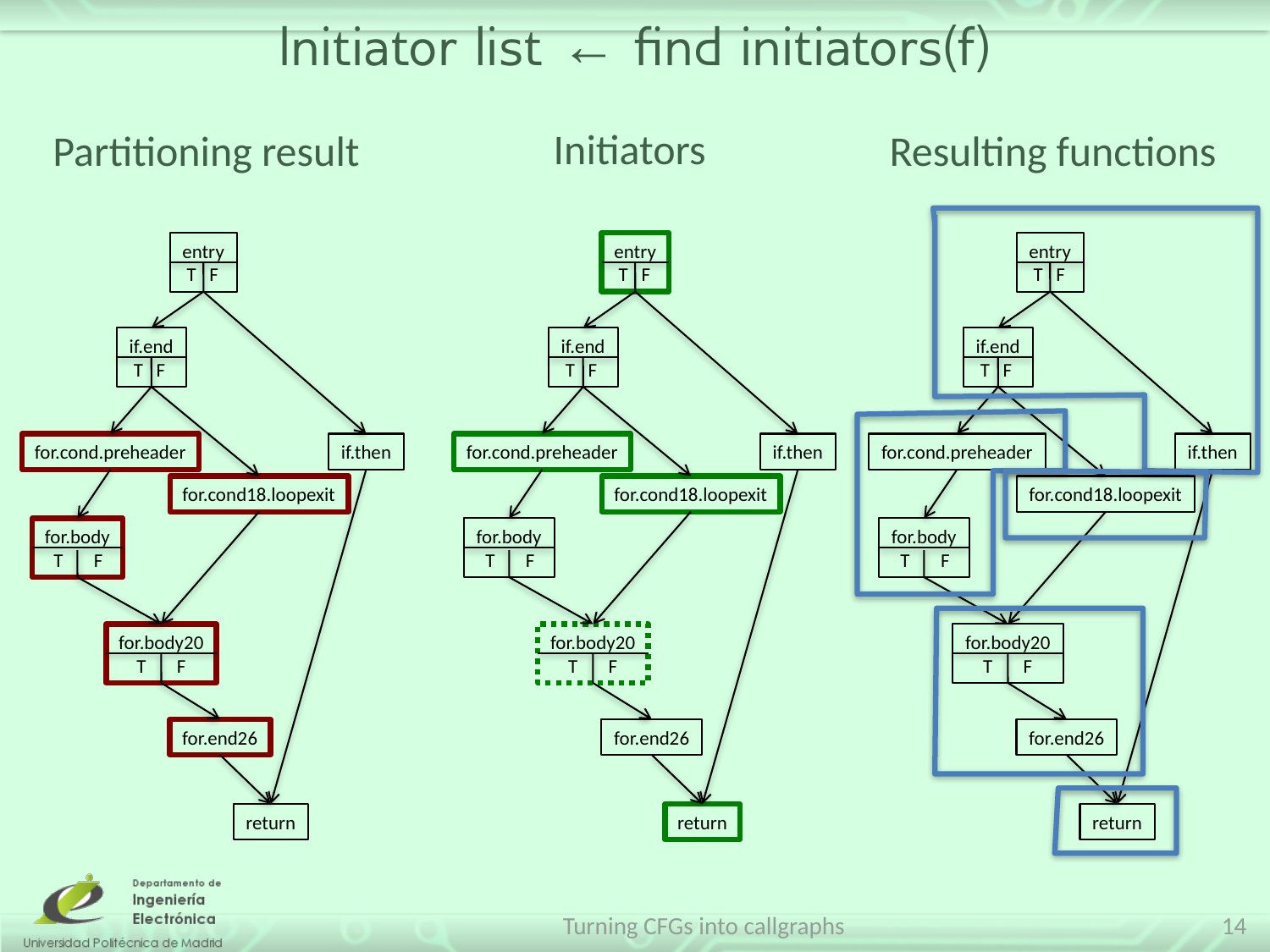

# Initiator list ← find initiators(f)
Initiators
Partitioning result
Resulting functions

entry
 T   F
entry
 T   F
entry
 T   F
if.end
 T   F
if.end
 T   F
if.end
 T   F

for.cond.preheader
if.then
for.cond.preheader
if.then
for.cond.preheader
if.then

for.cond18.loopexit
for.cond18.loopexit
for.cond18.loopexit
for.body
  T       F
for.body
  T       F
for.body
  T       F

for.body20
    T       F
for.body20
    T       F
for.body20
    T       F
for.end26
for.end26
for.end26

return
return
return
Turning CFGs into callgraphs
14